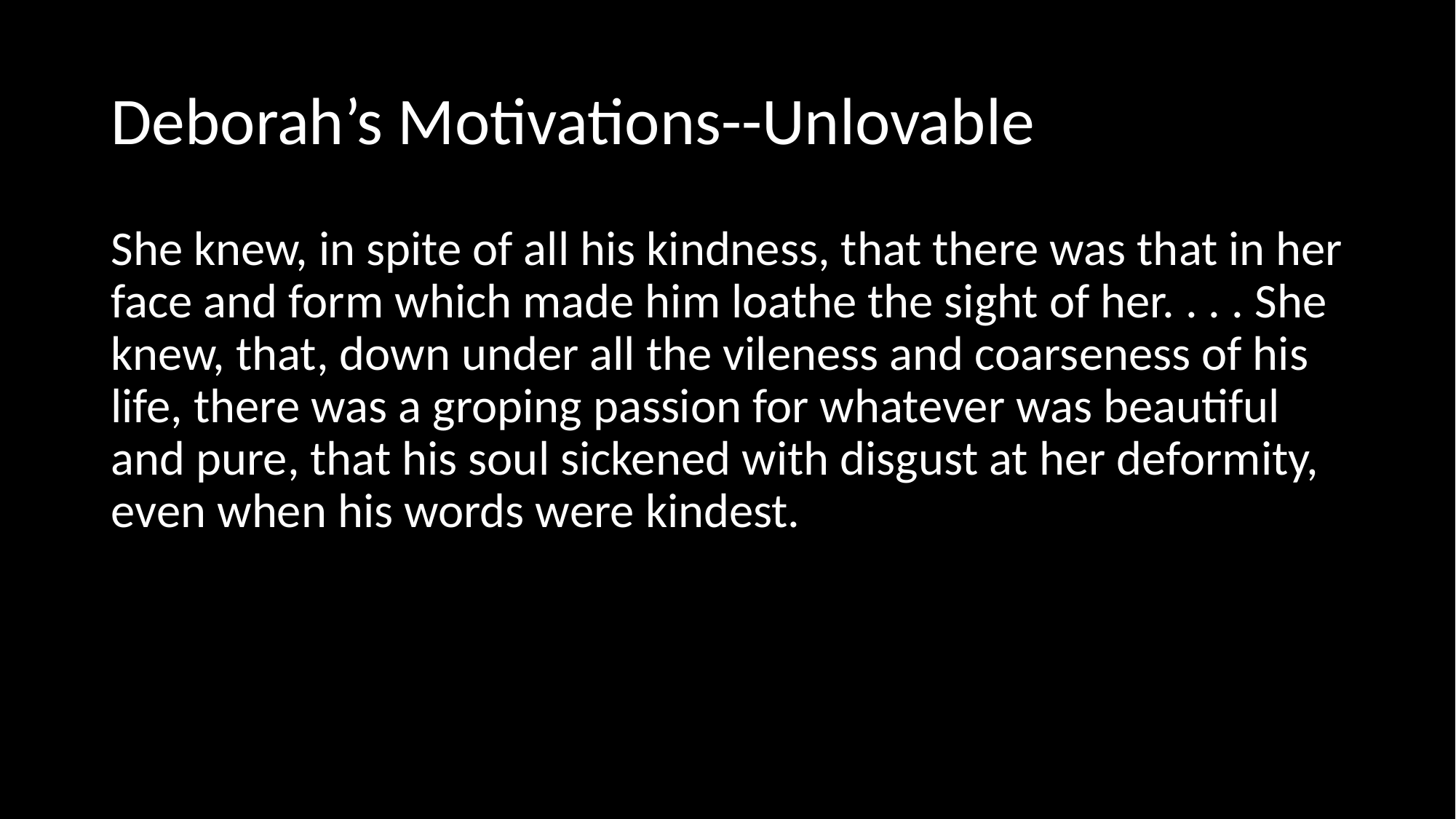

# Deborah’s Motivations--Unlovable
She knew, in spite of all his kindness, that there was that in her face and form which made him loathe the sight of her. . . . She knew, that, down under all the vileness and coarseness of his life, there was a groping passion for whatever was beautiful and pure, that his soul sickened with disgust at her deformity, even when his words were kindest.